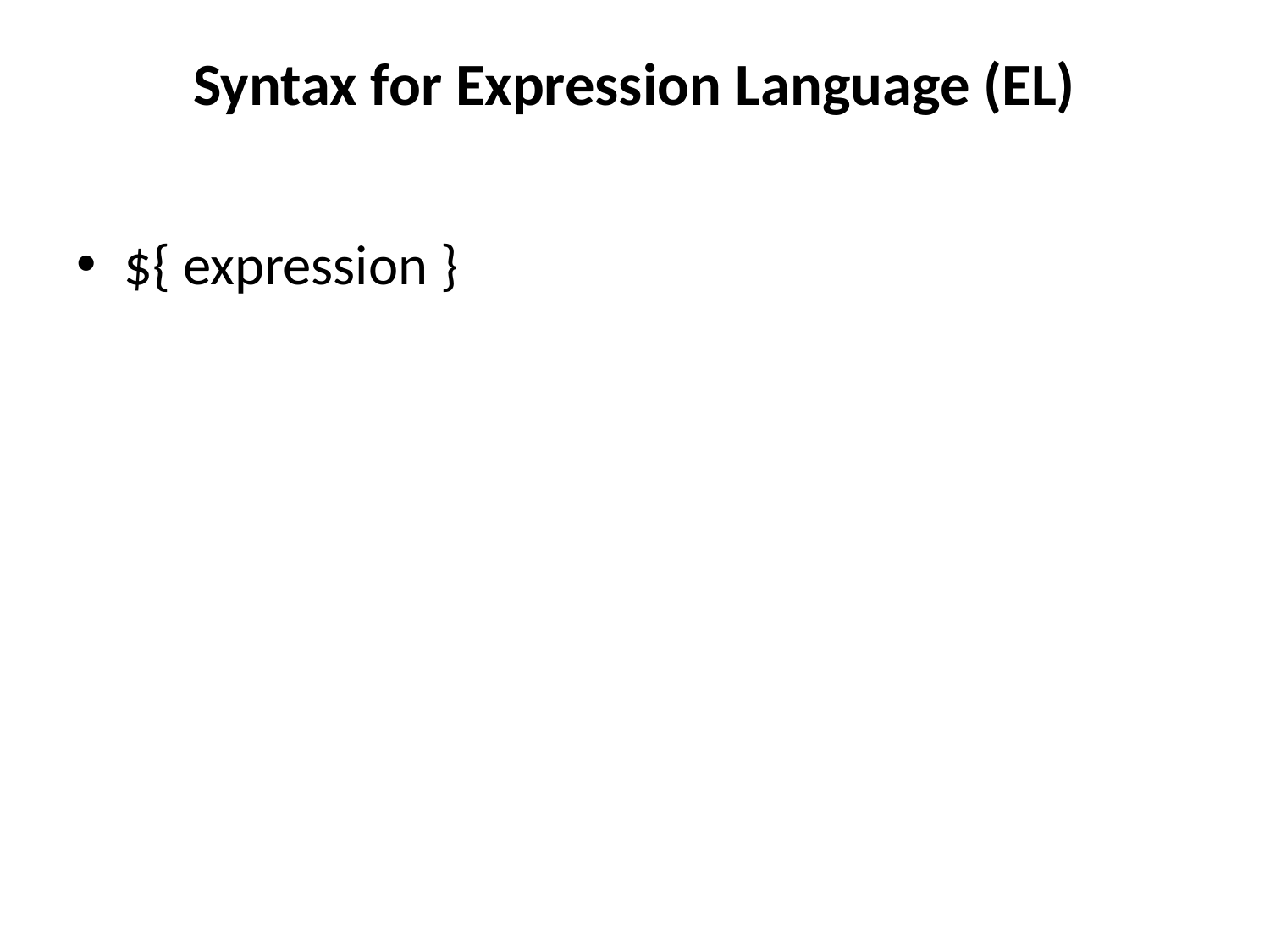

# Syntax for Expression Language (EL)
${ expression }